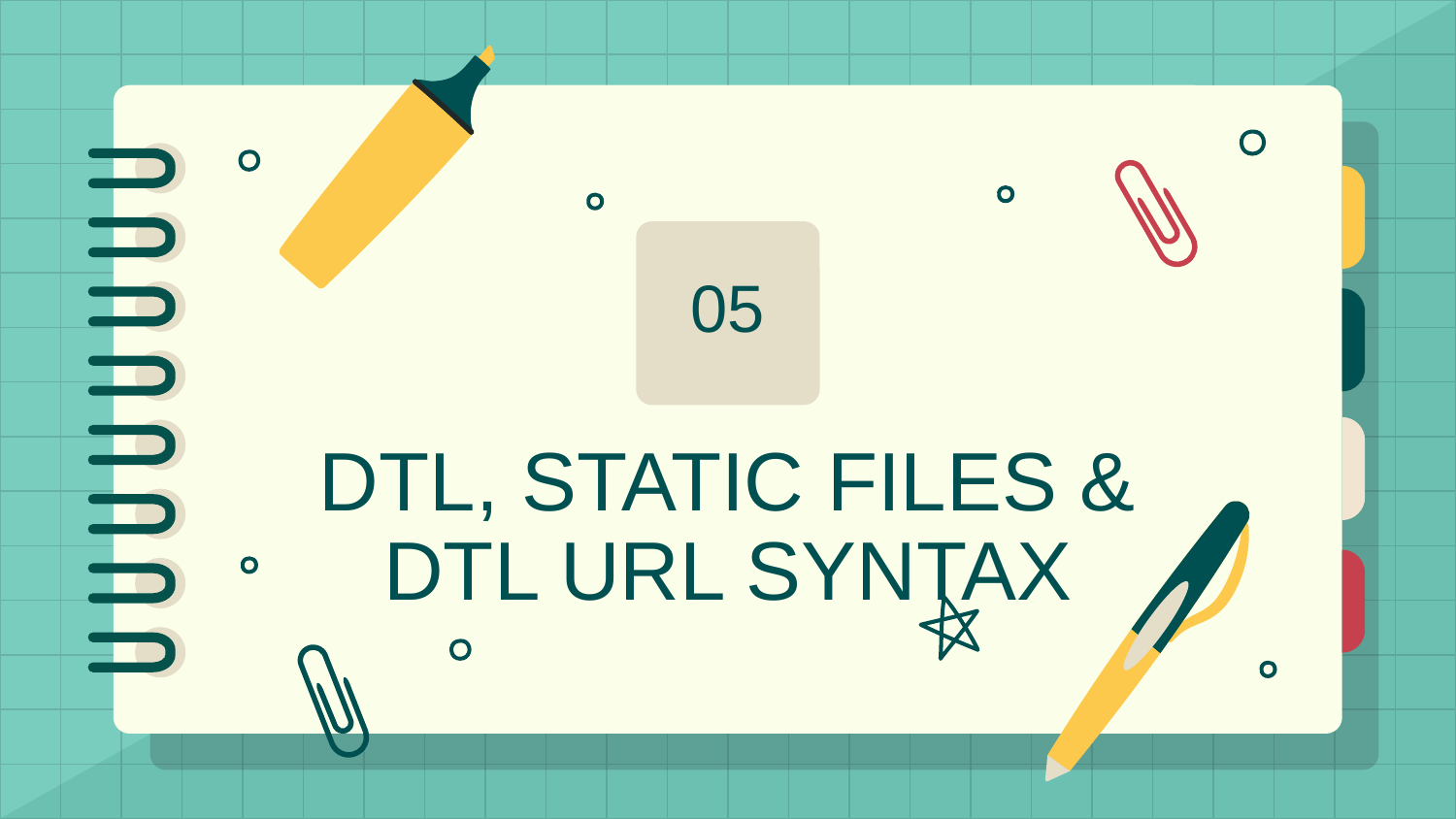

05
# DTL, STATIC FILES & DTL URL SYNTAX